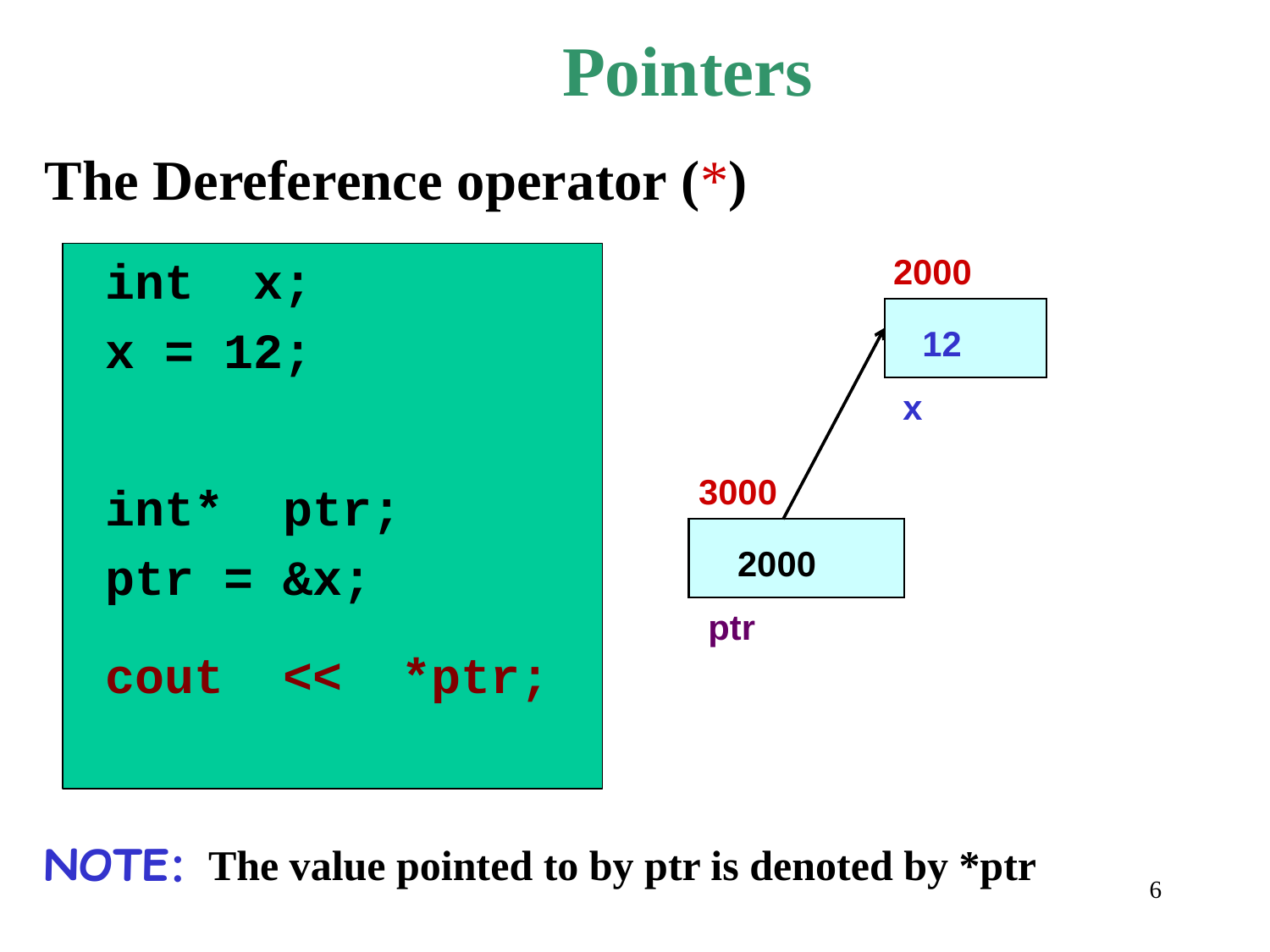

# Pointers
The Dereference operator (*)

NOTE:  The value pointed to by ptr is denoted by *ptr
 int  x;
 x = 12;

 int*  ptr;
 ptr = &x;

 cout  <<  *ptr;
                    2000

                       12

                     x

3000

    2000

 ptr

6